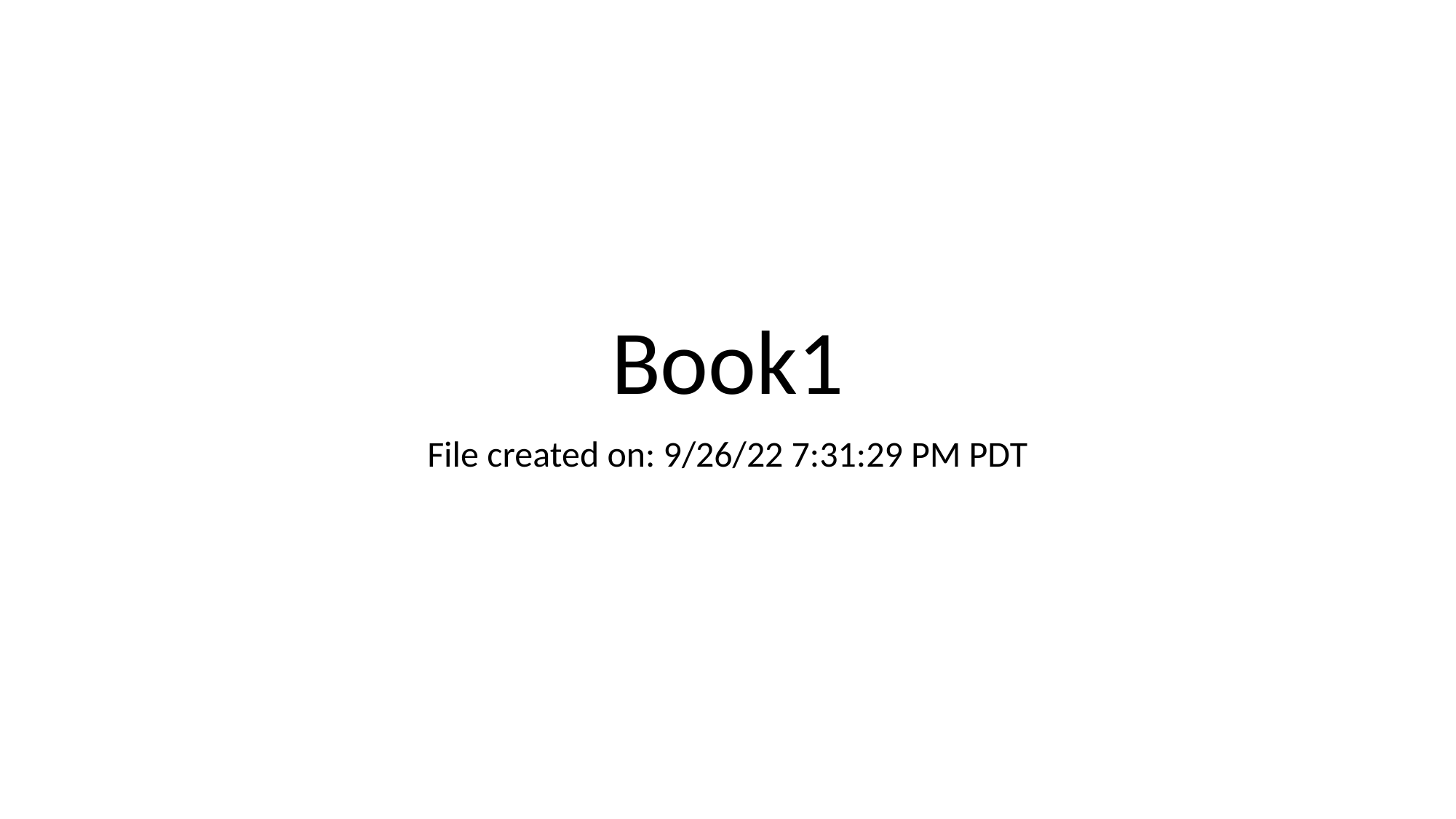

# Book1
File created on: 9/26/22 7:31:29 PM PDT